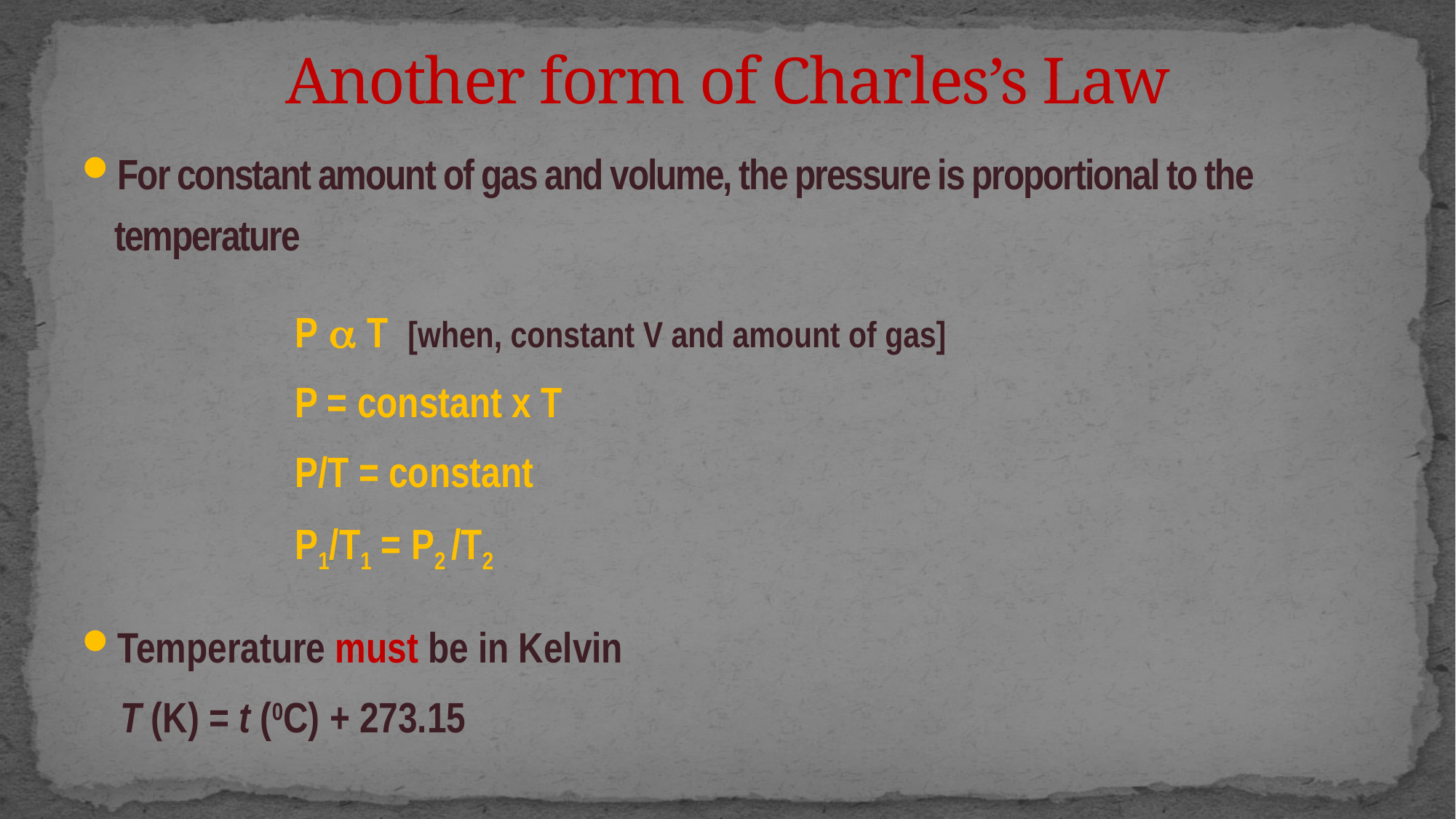

Another form of Charles’s Law
For constant amount of gas and volume, the pressure is proportional to the temperature

P α T  [when, constant V and amount of gas]
P = constant x T
P/T = constant
P1/T1 = P2 /T2

Temperature must be in Kelvin
    T (K) = t (0C) + 273.15